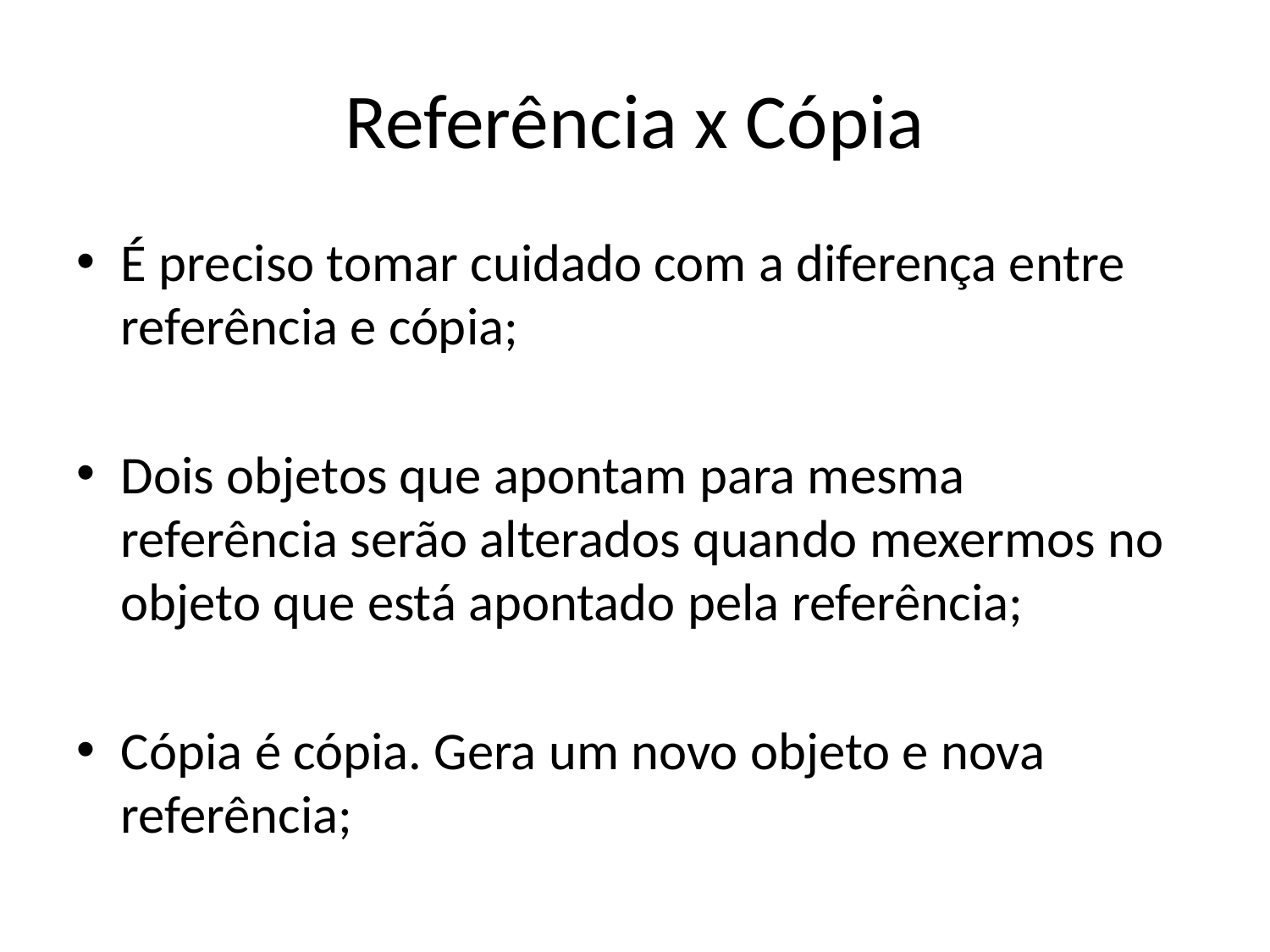

# Referência x Cópia
É preciso tomar cuidado com a diferença entre referência e cópia;

Dois objetos que apontam para mesma referência serão alterados quando mexermos no objeto que está apontado pela referência;

Cópia é cópia. Gera um novo objeto e nova referência;